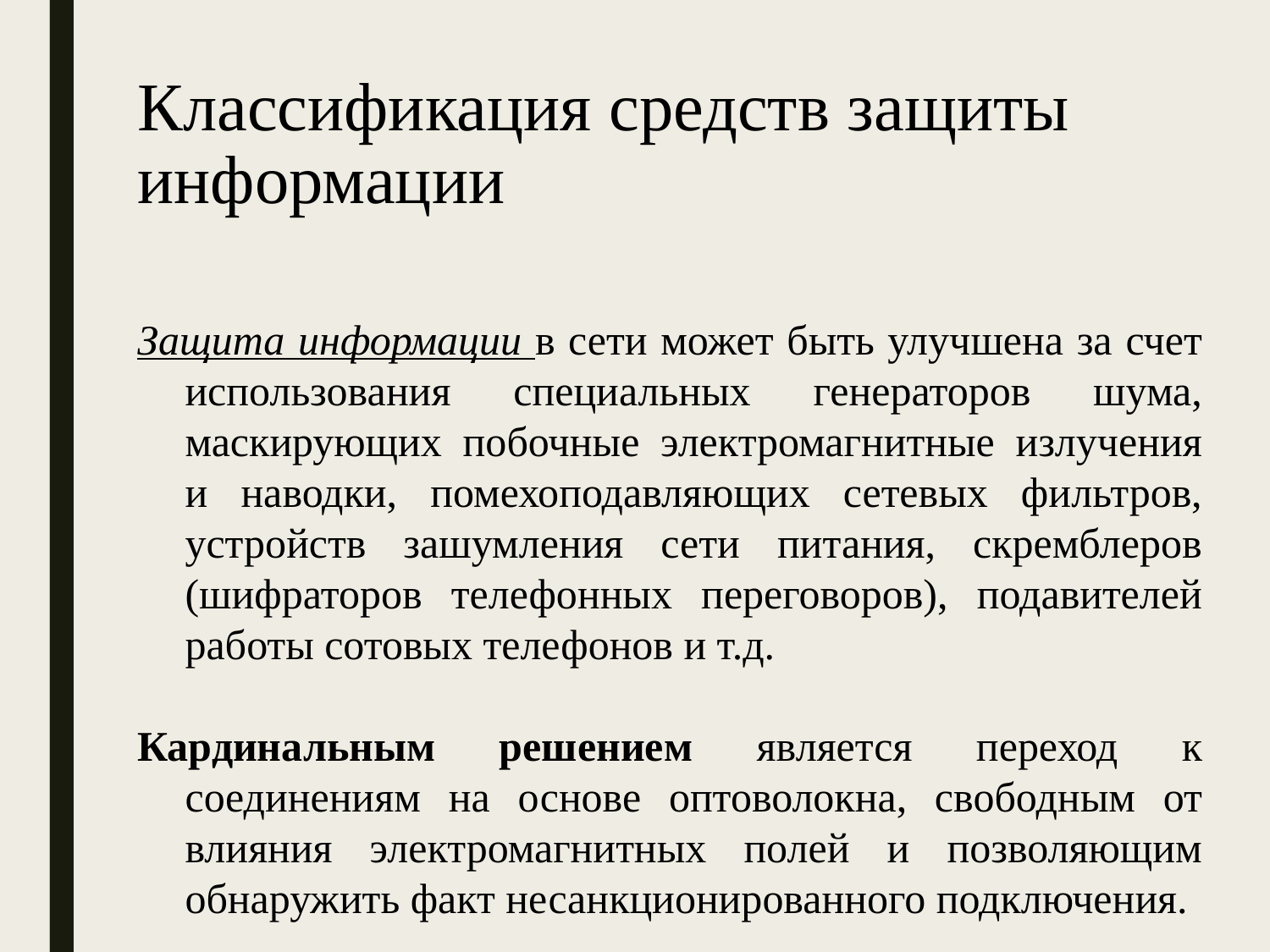

# Классификация средств защиты информации

Защита информации в сети может быть улучшена за счет использования специальных генераторов шума, маскирующих побочные электромагнитные излучения и наводки, помехоподавляющих сетевых фильтров, устройств зашумления сети питания, скремблеров (шифраторов телефонных переговоров), подавителей работы сотовых телефонов и т.д.

Кардинальным решением является переход к соединениям на основе оптоволокна, свободным от влияния электромагнитных полей и позволяющим обнаружить факт несанкционированного подключения.